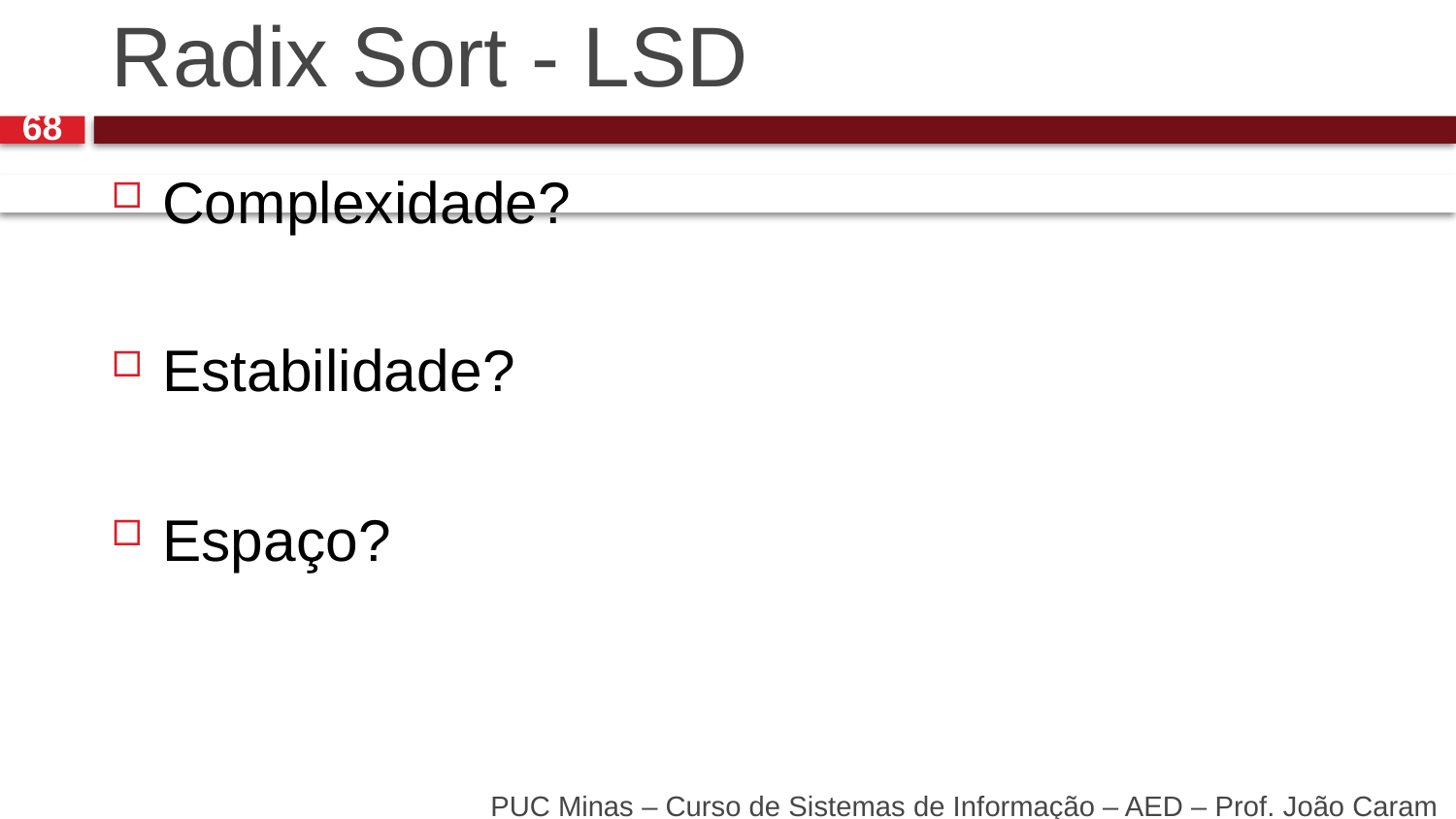

# Radix Sort - LSD
68
Complexidade?

Estabilidade?

Espaço?
PUC Minas – Curso de Sistemas de Informação – AED – Prof. João Caram